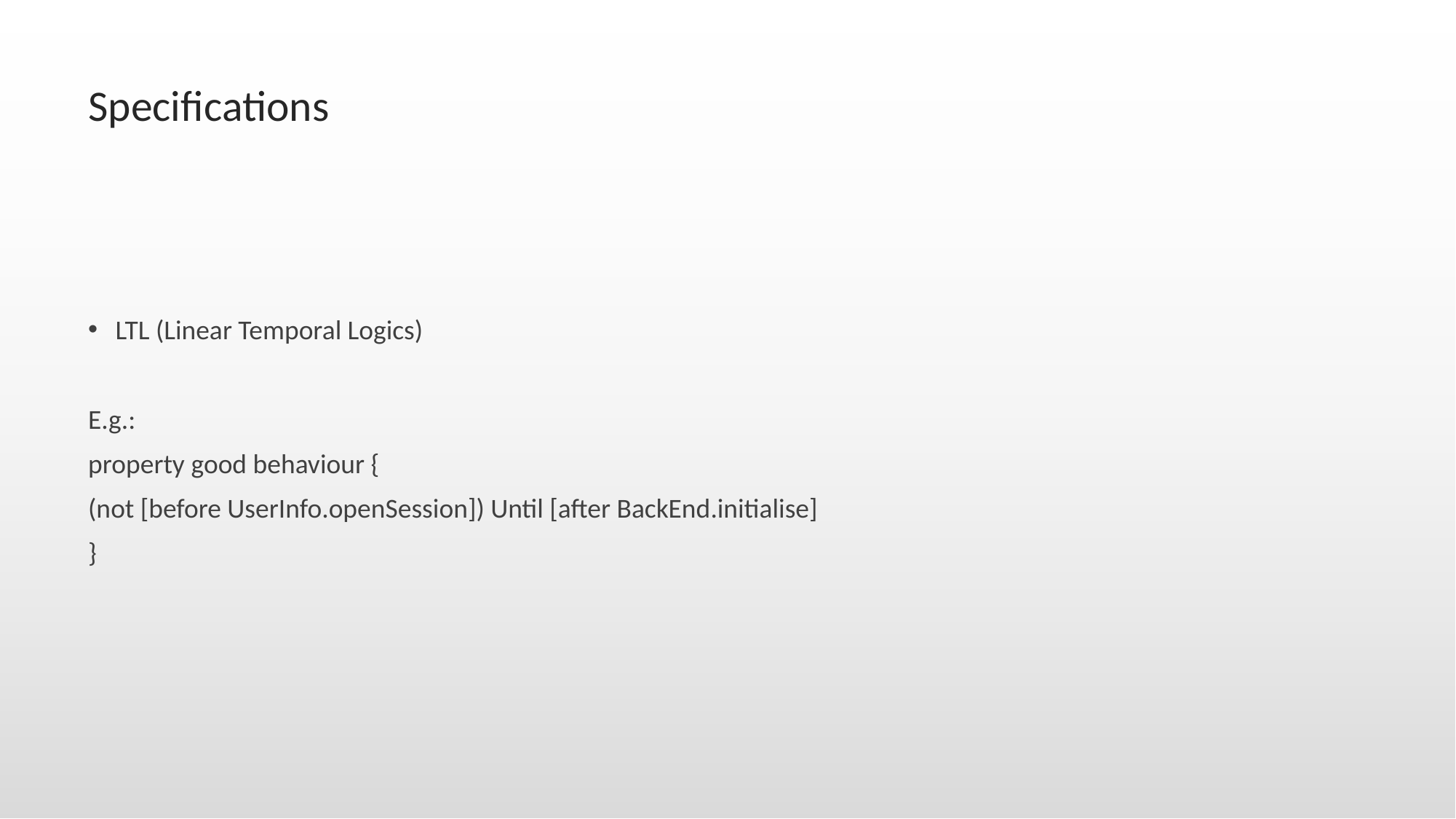

# Specifications

LTL (Linear Temporal Logics)

E.g.:
property good behaviour {
(not [before UserInfo.openSession]) Until [after BackEnd.initialise]
}